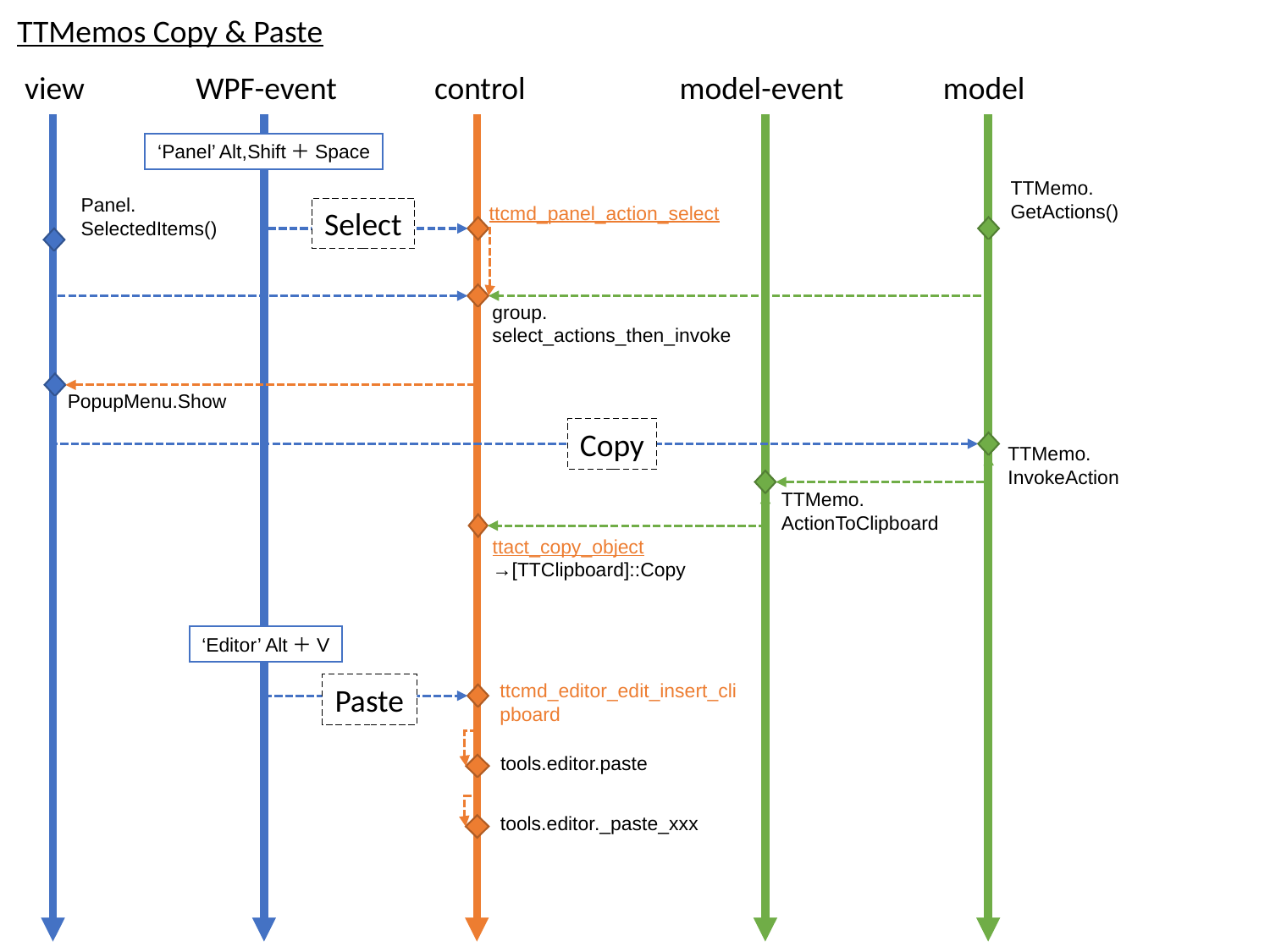

TTMemos Copy & Paste
view
WPF-event
control
model-event
model
‘Panel’ Alt,Shift＋Space
TTMemo.
GetActions()

Panel.
SelectedItems()

ttcmd_panel_action_select

Select

group.
select_actions_then_invoke

PopupMenu.Show
Copy

TTMemo.
InvokeAction

TTMemo. ActionToClipboard

ttact_copy_object
→[TTClipboard]::Copy
‘Editor’ Alt＋V
ttcmd_editor_edit_insert_clipboard

Paste
tools.editor.paste

tools.editor._paste_xxx